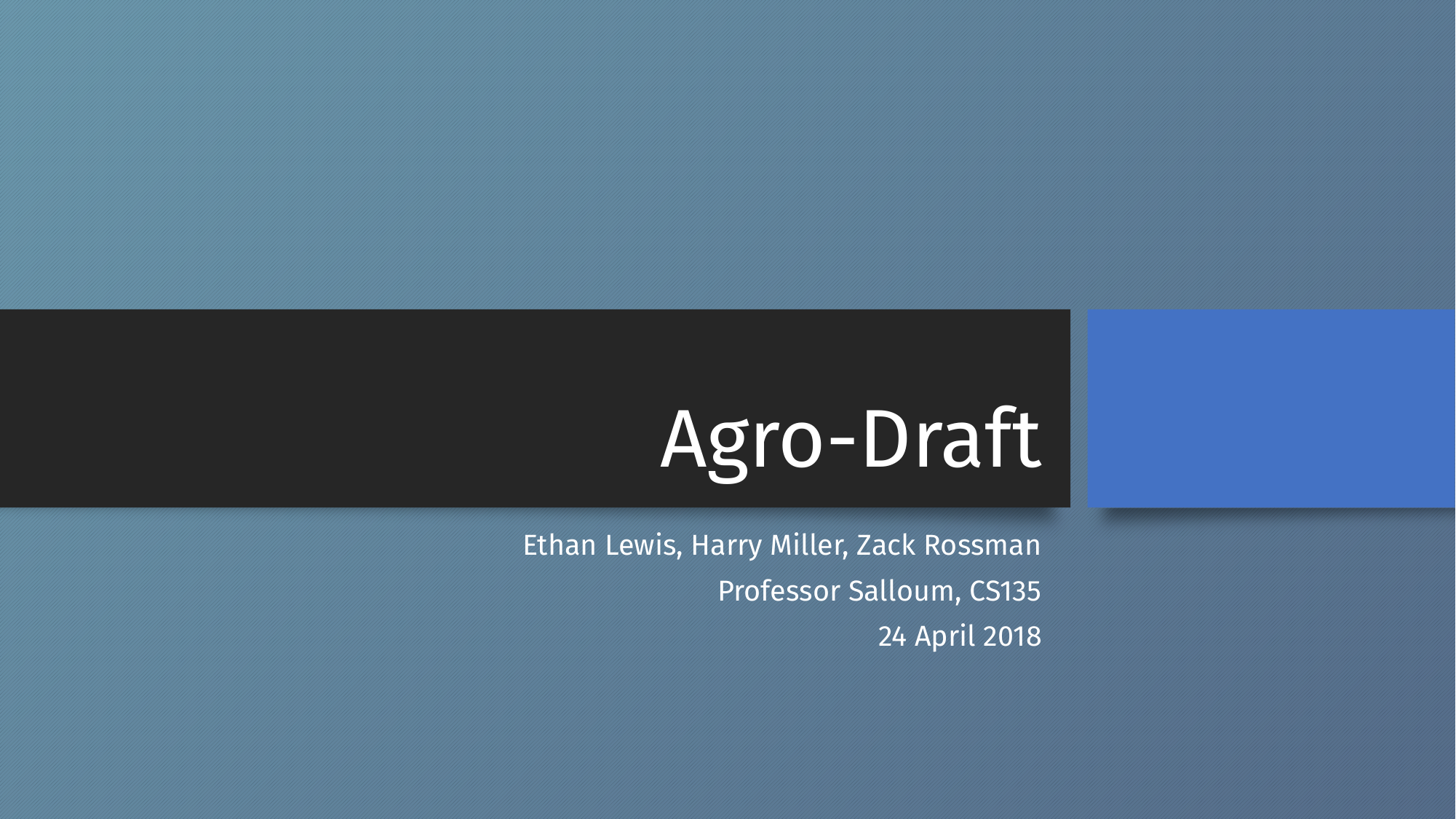

# Agro-Draft
Ethan Lewis, Harry Miller, Zack Rossman
Professor Salloum, CS135
24 April 2018